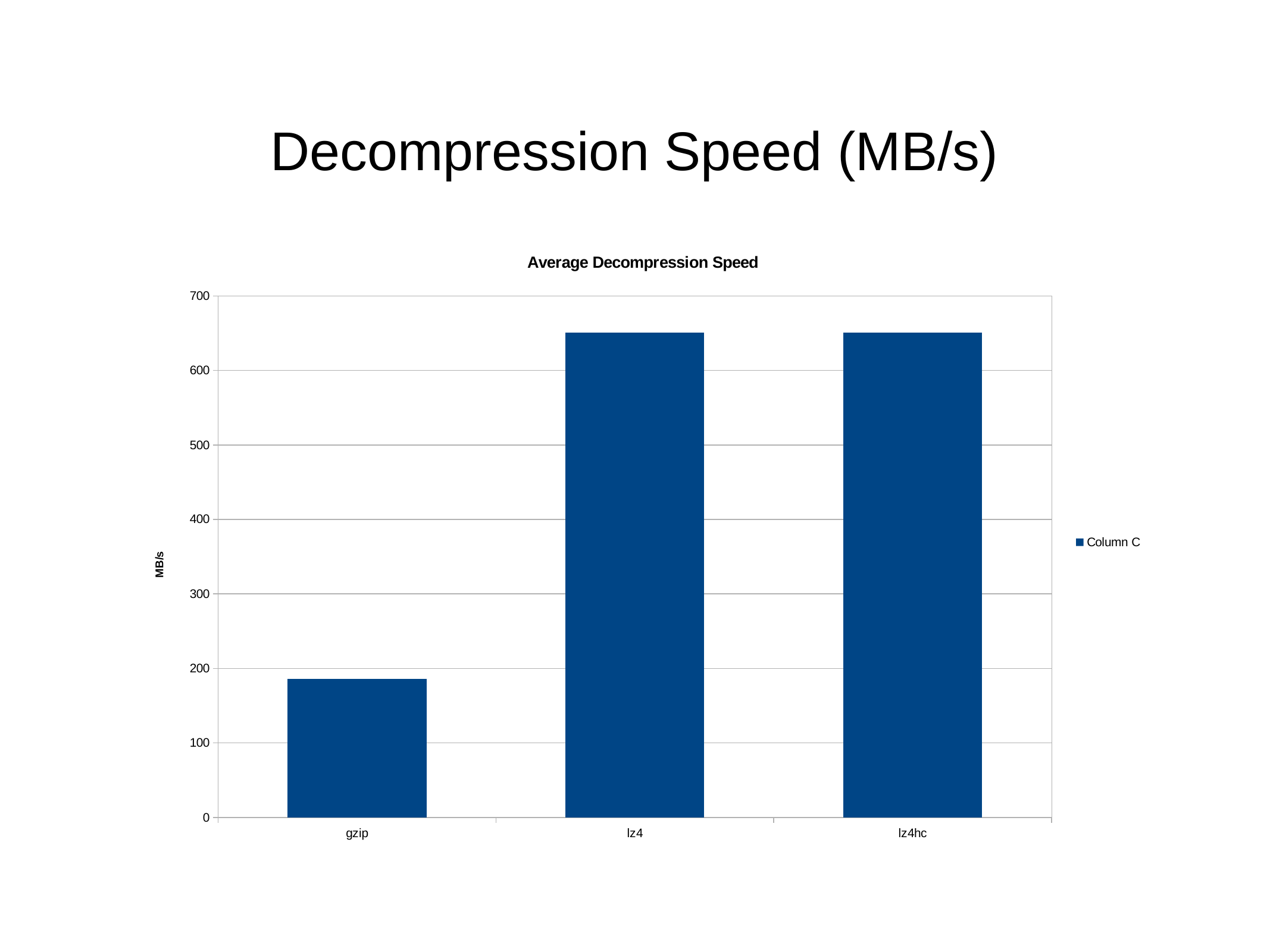

Decompression Speed (MB/s)

### Chart: Average Decompression Speed

| Category | Column C |
|---|---|
| gzip | 186.0 |
| lz4 | 651.0 |
| lz4hc | 651.0 |